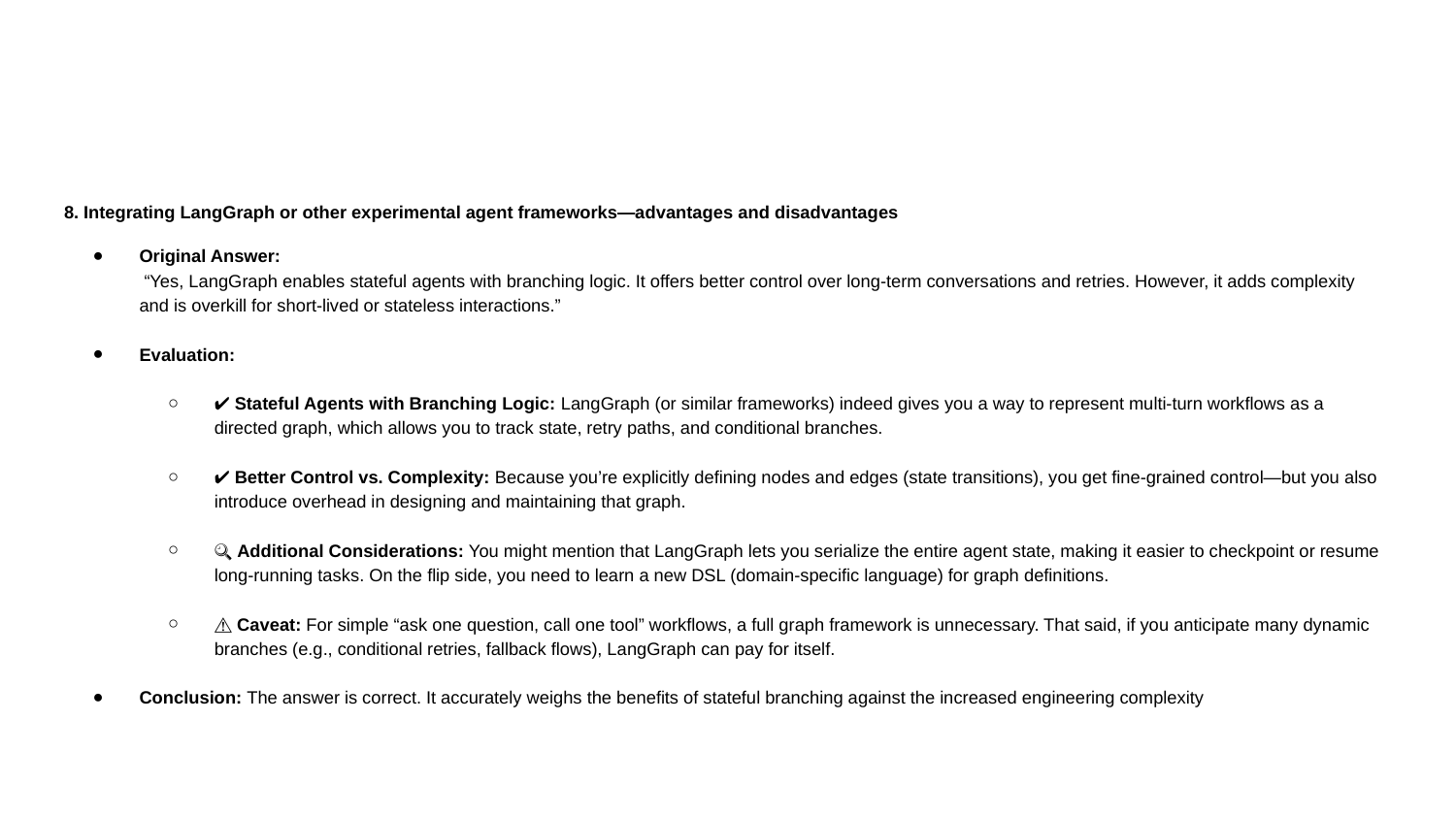

#
8. Integrating LangGraph or other experimental agent frameworks—advantages and disadvantages
Original Answer:
 “Yes, LangGraph enables stateful agents with branching logic. It offers better control over long-term conversations and retries. However, it adds complexity and is overkill for short-lived or stateless interactions.”
Evaluation:
✔️ Stateful Agents with Branching Logic: LangGraph (or similar frameworks) indeed gives you a way to represent multi-turn workflows as a directed graph, which allows you to track state, retry paths, and conditional branches.
✔️ Better Control vs. Complexity: Because you’re explicitly defining nodes and edges (state transitions), you get fine-grained control—but you also introduce overhead in designing and maintaining that graph.
🔍 Additional Considerations: You might mention that LangGraph lets you serialize the entire agent state, making it easier to checkpoint or resume long-running tasks. On the flip side, you need to learn a new DSL (domain-specific language) for graph definitions.
⚠️ Caveat: For simple “ask one question, call one tool” workflows, a full graph framework is unnecessary. That said, if you anticipate many dynamic branches (e.g., conditional retries, fallback flows), LangGraph can pay for itself.
Conclusion: The answer is correct. It accurately weighs the benefits of stateful branching against the increased engineering complexity